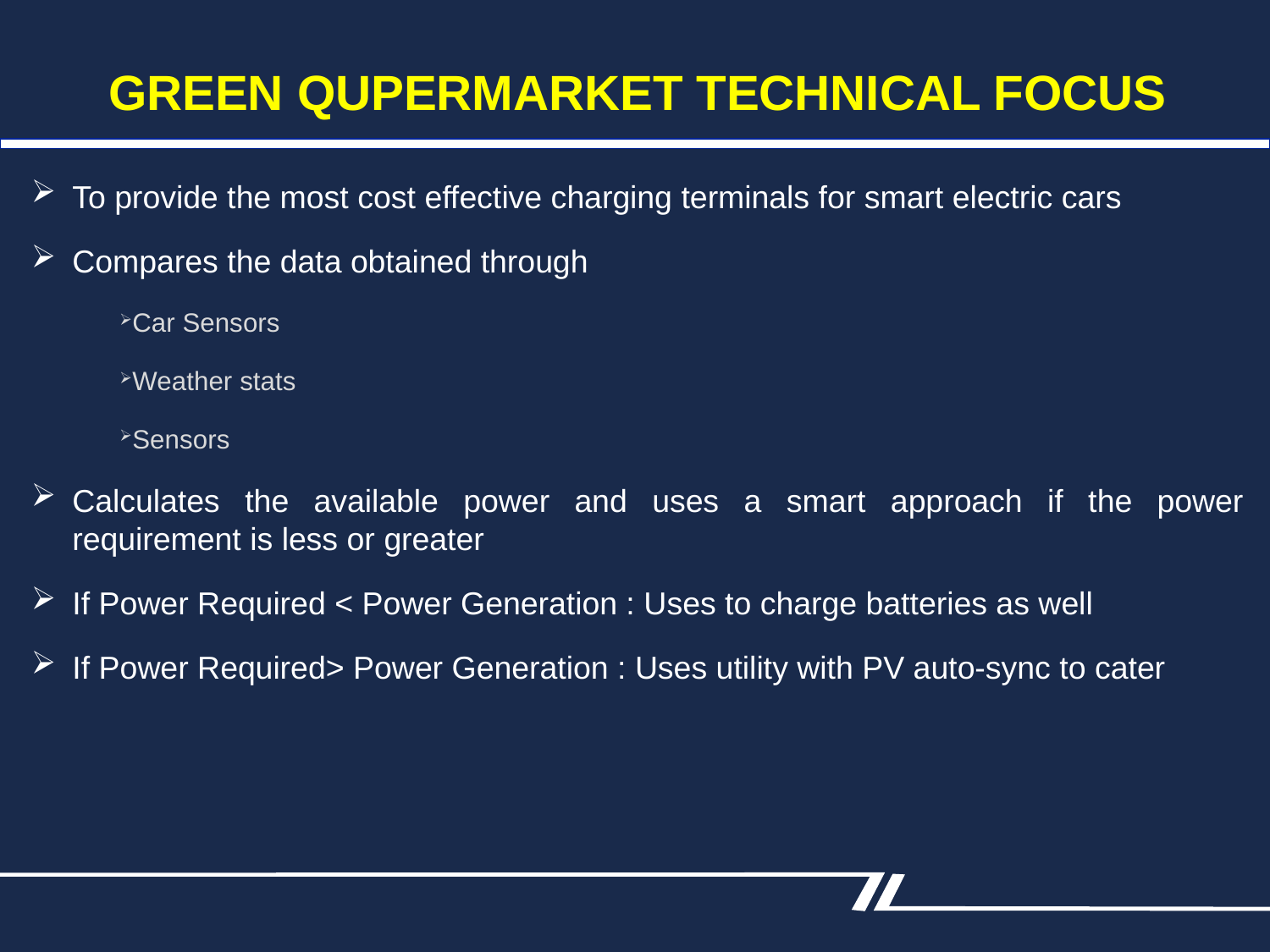

GREEN QUPERMARKET TECHNICAL FOCUS
# To provide the most cost effective charging terminals for smart electric cars
Compares the data obtained through
Car Sensors
Weather stats
Sensors
Calculates the available power and uses a smart approach if the power requirement is less or greater
If Power Required < Power Generation : Uses to charge batteries as well
If Power Required> Power Generation : Uses utility with PV auto-sync to cater